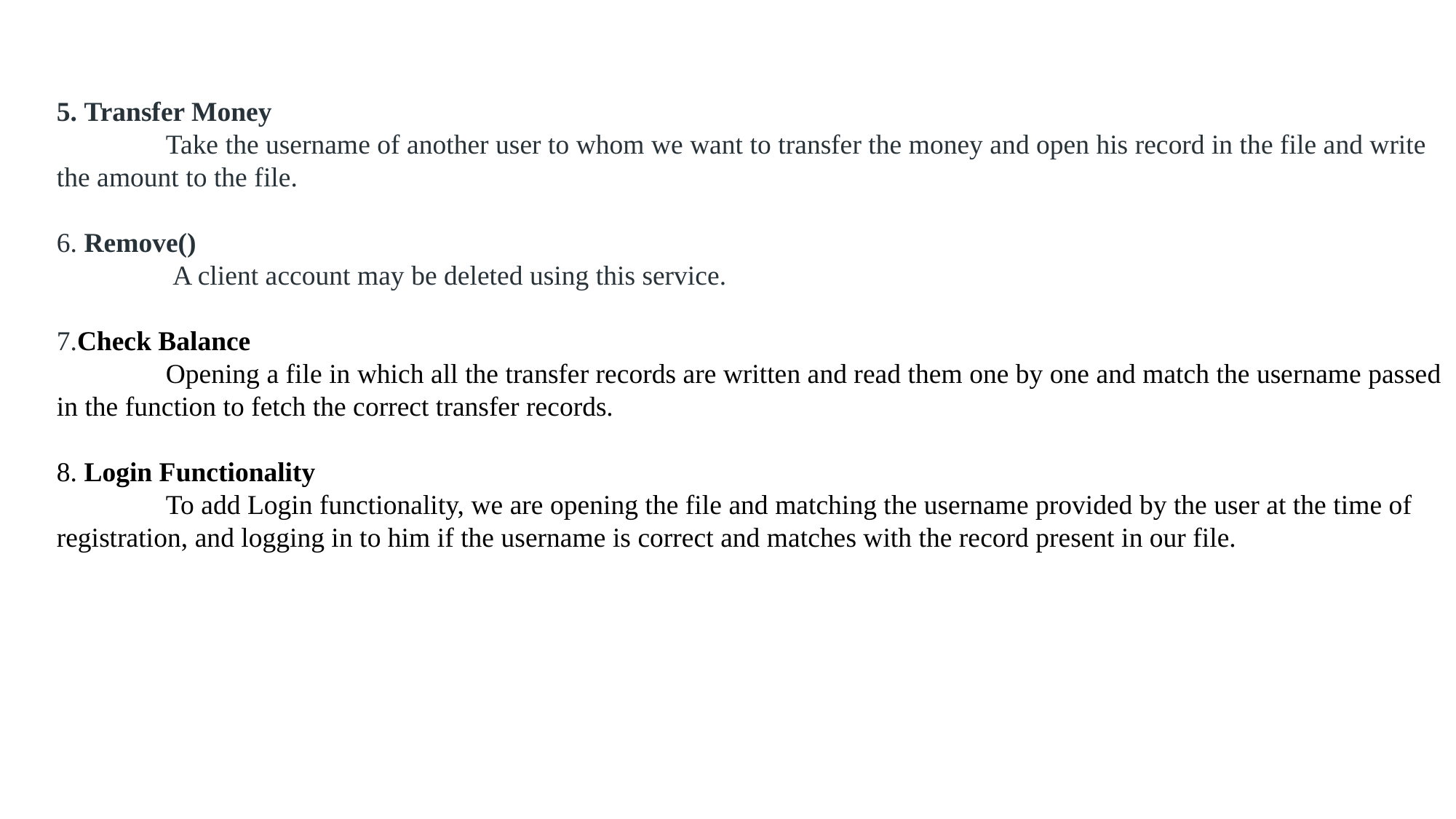

5. Transfer Money
	Take the username of another user to whom we want to transfer the money and open his record in the file and write the amount to the file.

6. Remove()
	 A client account may be deleted using this service.

7.Check Balance
	Opening a file in which all the transfer records are written and read them one by one and match the username passed in the function to fetch the correct transfer records.

8. Login Functionality
	To add Login functionality, we are opening the file and matching the username provided by the user at the time of registration, and logging in to him if the username is correct and matches with the record present in our file.